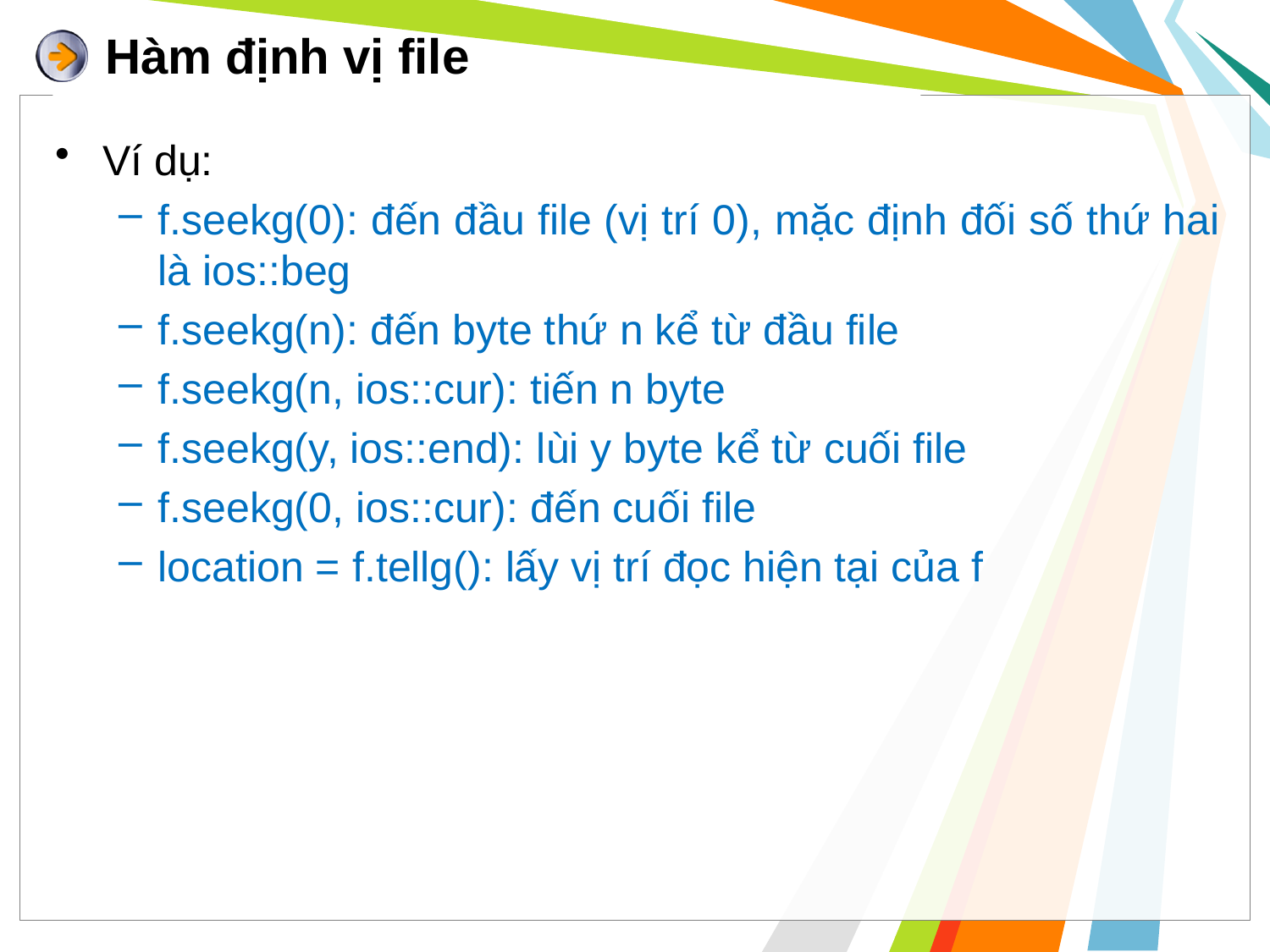

# Hàm định vị file
Ví dụ:
f.seekg(0): đến đầu file (vị trí 0), mặc định đối số thứ hai là ios::beg
f.seekg(n): đến byte thứ n kể từ đầu file
f.seekg(n, ios::cur): tiến n byte
f.seekg(y, ios::end): lùi y byte kể từ cuối file
f.seekg(0, ios::cur): đến cuối file
location = f.tellg(): lấy vị trí đọc hiện tại của f